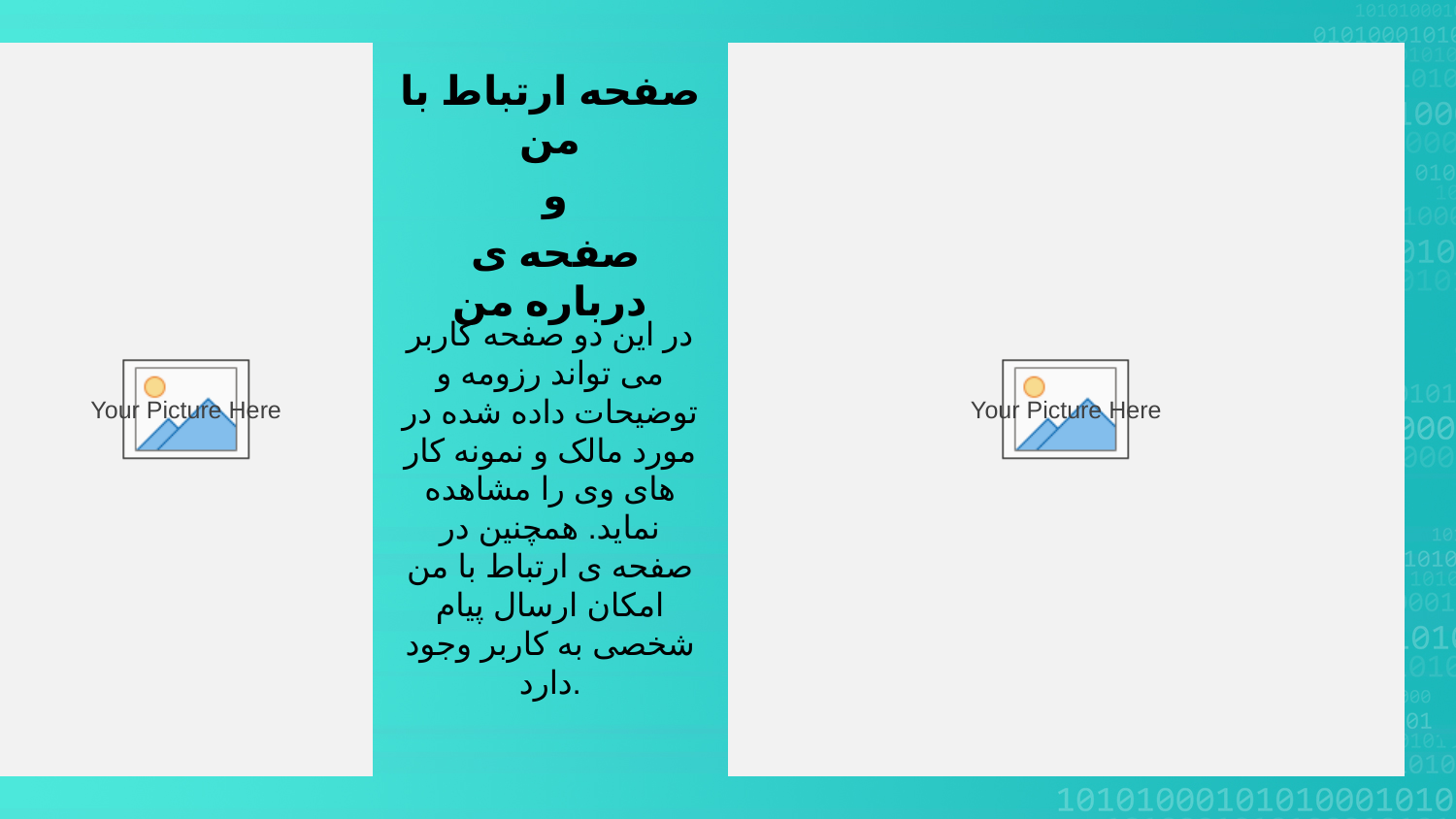

صفحه ارتباط با من
 و
 صفحه ی درباره من
در این دو صفحه کاربر می تواند رزومه و توضیحات داده شده در مورد مالک و نمونه کار های وی را مشاهده نماید. همچنین در صفحه ی ارتباط با من امکان ارسال پیام شخصی به کاربر وجود دارد.